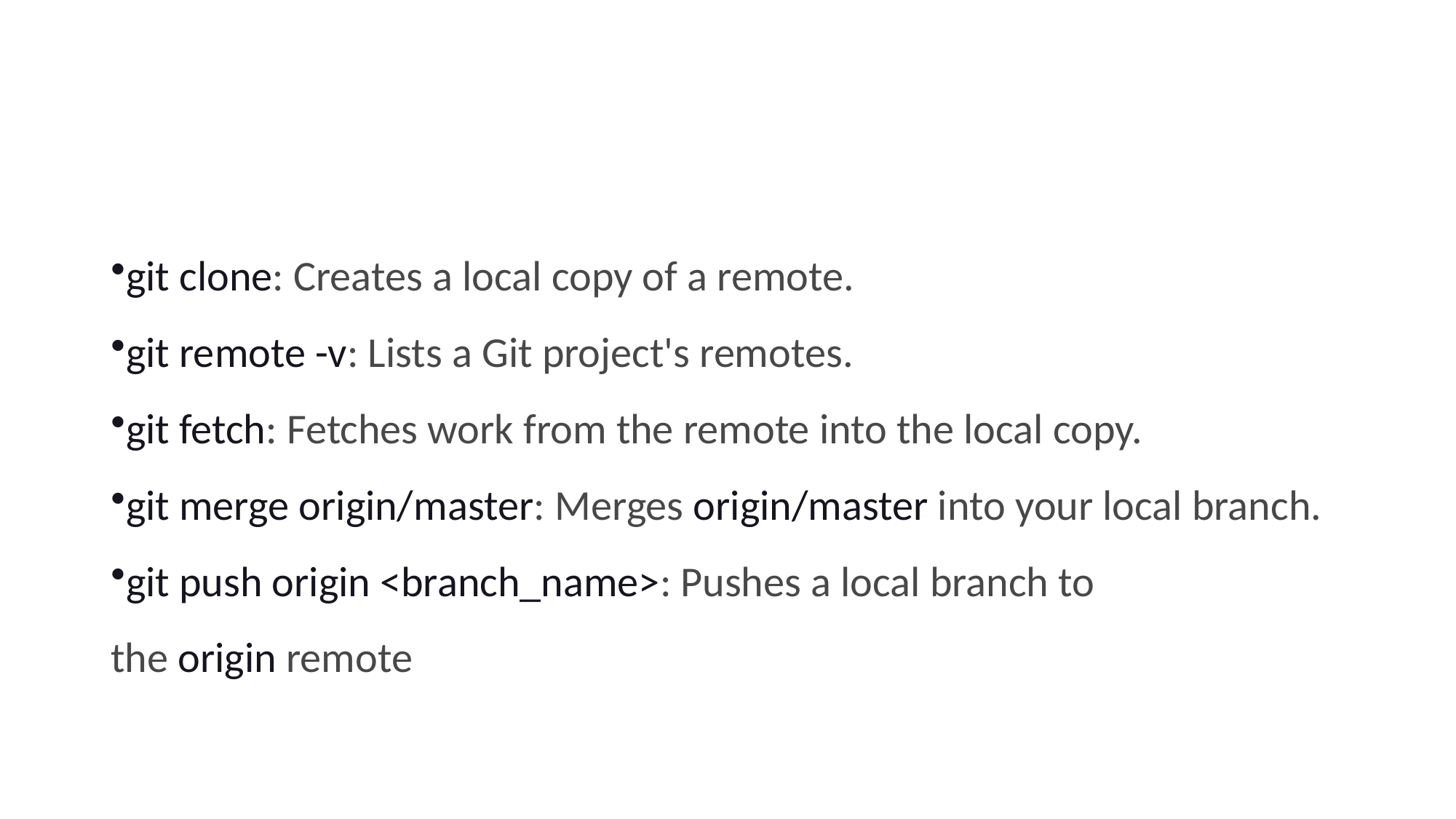

#
git clone: Creates a local copy of a remote.
git remote -v: Lists a Git project's remotes.
git fetch: Fetches work from the remote into the local copy.
git merge origin/master: Merges origin/master into your local branch.
git push origin <branch_name>: Pushes a local branch to the origin remote